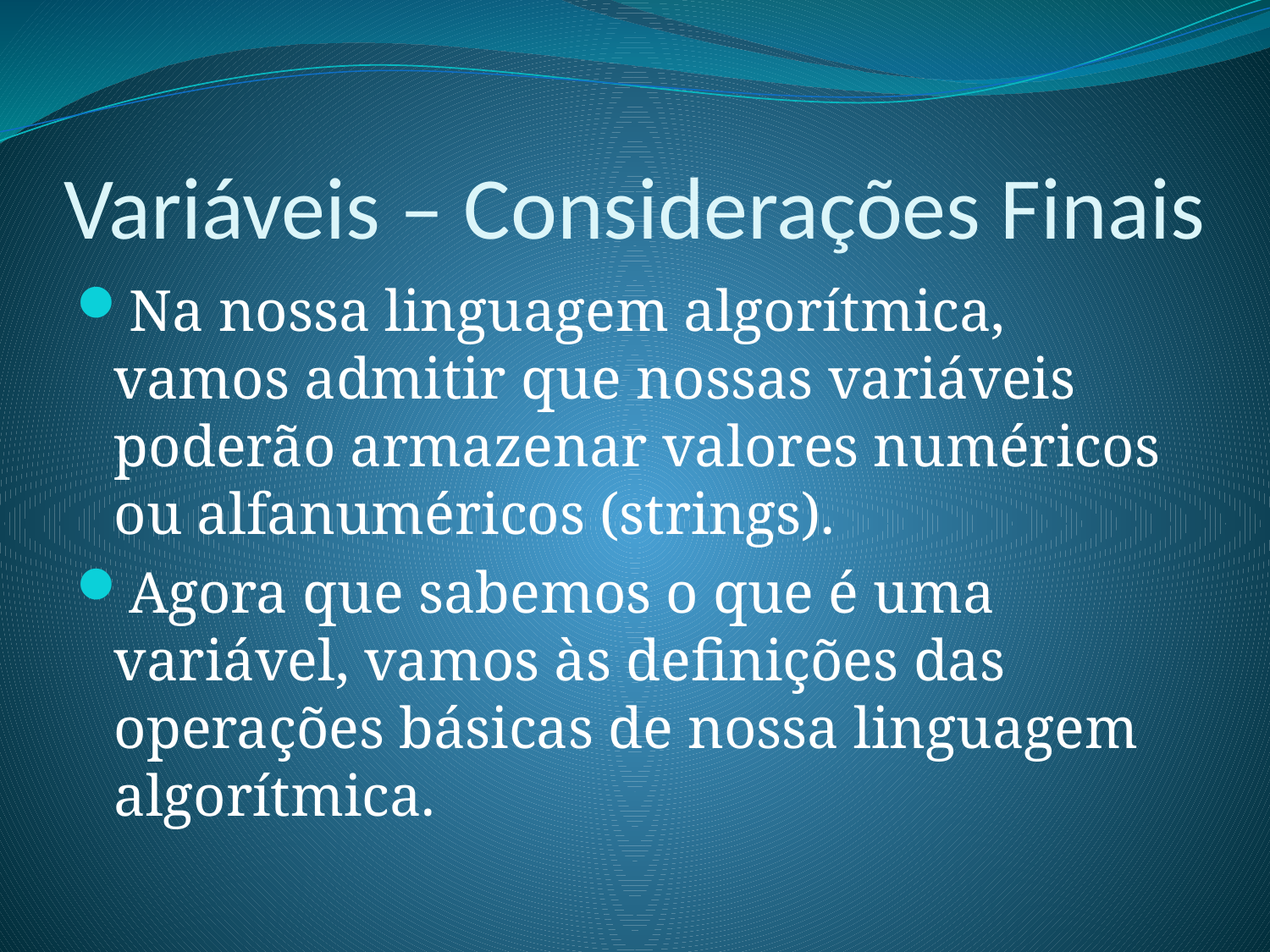

# Variáveis – Considerações Finais
Na nossa linguagem algorítmica, vamos admitir que nossas variáveis poderão armazenar valores numéricos ou alfanuméricos (strings).
Agora que sabemos o que é uma variável, vamos às definições das operações básicas de nossa linguagem algorítmica.